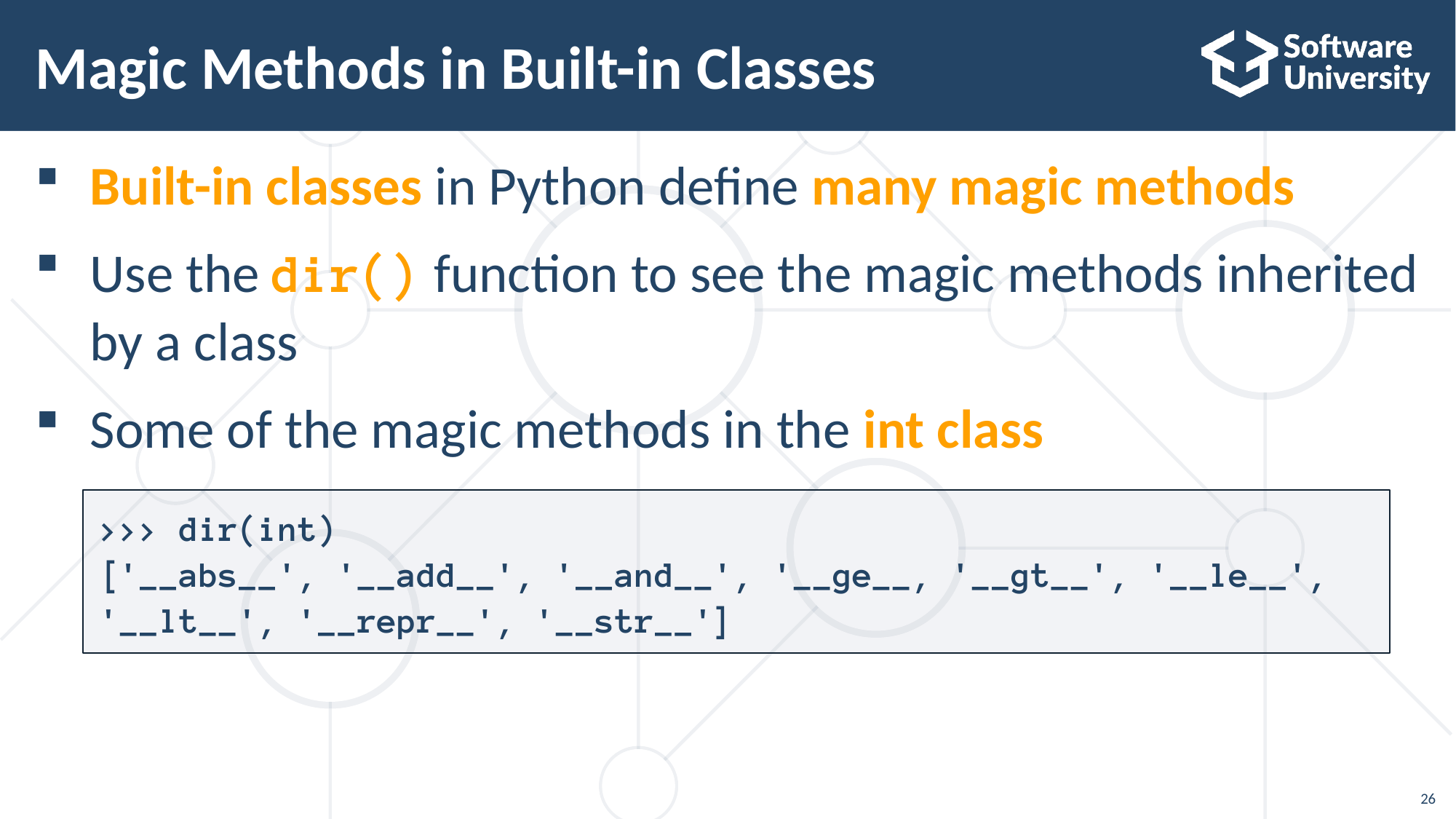

# Magic Methods in Built-in Classes
Built-in classes in Python define many magic methods
Use the dir() function to see the magic methods inherited by a class
Some of the magic methods in the int class
>>> dir(int)
['__abs__', '__add__', '__and__', '__ge__, '__gt__', '__le__', '__lt__', '__repr__', '__str__']
26